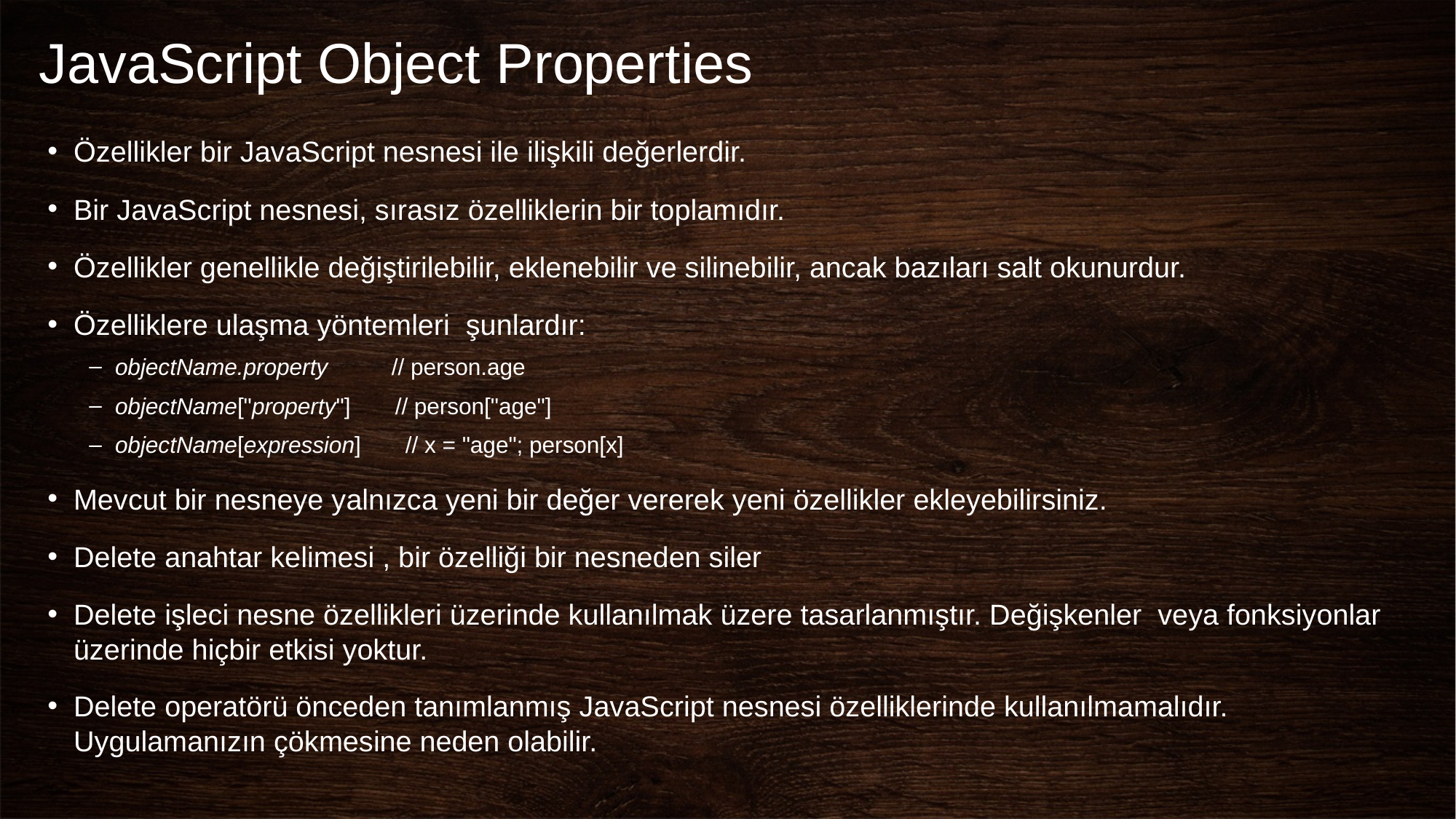

# JavaScript Object Properties
Özellikler bir JavaScript nesnesi ile ilişkili değerlerdir.
Bir JavaScript nesnesi, sırasız özelliklerin bir toplamıdır.
Özellikler genellikle değiştirilebilir, eklenebilir ve silinebilir, ancak bazıları salt okunurdur.
Özelliklere ulaşma yöntemleri  şunlardır:
objectName.property          // person.age
objectName["property"]       // person["age"]
objectName[expression]       // x = "age"; person[x]
Mevcut bir nesneye yalnızca yeni bir değer vererek yeni özellikler ekleyebilirsiniz.
Delete anahtar kelimesi , bir özelliği bir nesneden siler
Delete işleci nesne özellikleri üzerinde kullanılmak üzere tasarlanmıştır. Değişkenler  veya fonksiyonlar üzerinde hiçbir etkisi yoktur.
Delete operatörü önceden tanımlanmış JavaScript nesnesi özelliklerinde kullanılmamalıdır. Uygulamanızın çökmesine neden olabilir.